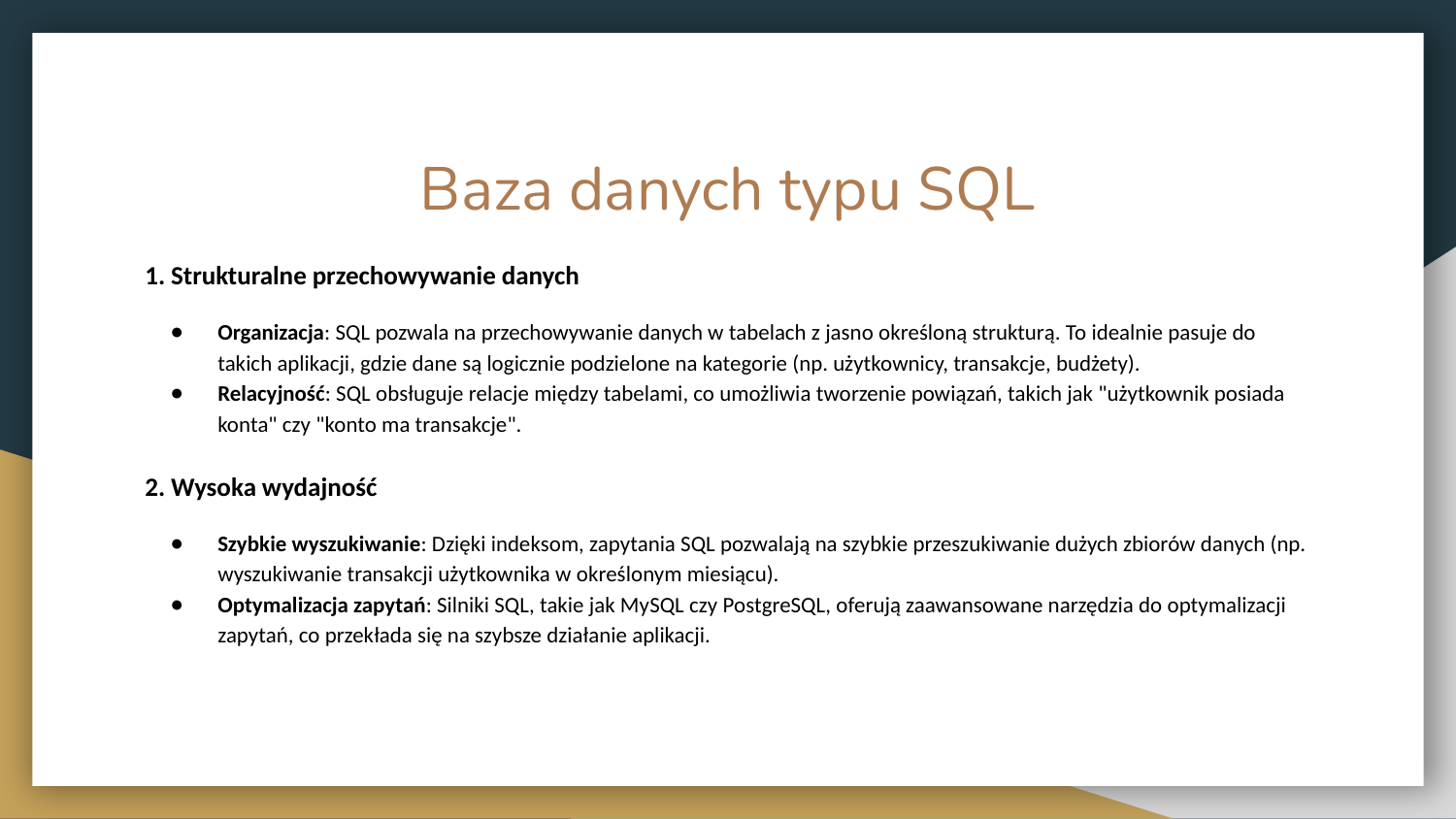

# Baza danych typu SQL
1. Strukturalne przechowywanie danych
Organizacja: SQL pozwala na przechowywanie danych w tabelach z jasno określoną strukturą. To idealnie pasuje do takich aplikacji, gdzie dane są logicznie podzielone na kategorie (np. użytkownicy, transakcje, budżety).
Relacyjność: SQL obsługuje relacje między tabelami, co umożliwia tworzenie powiązań, takich jak "użytkownik posiada konta" czy "konto ma transakcje".
2. Wysoka wydajność
Szybkie wyszukiwanie: Dzięki indeksom, zapytania SQL pozwalają na szybkie przeszukiwanie dużych zbiorów danych (np. wyszukiwanie transakcji użytkownika w określonym miesiącu).
Optymalizacja zapytań: Silniki SQL, takie jak MySQL czy PostgreSQL, oferują zaawansowane narzędzia do optymalizacji zapytań, co przekłada się na szybsze działanie aplikacji.